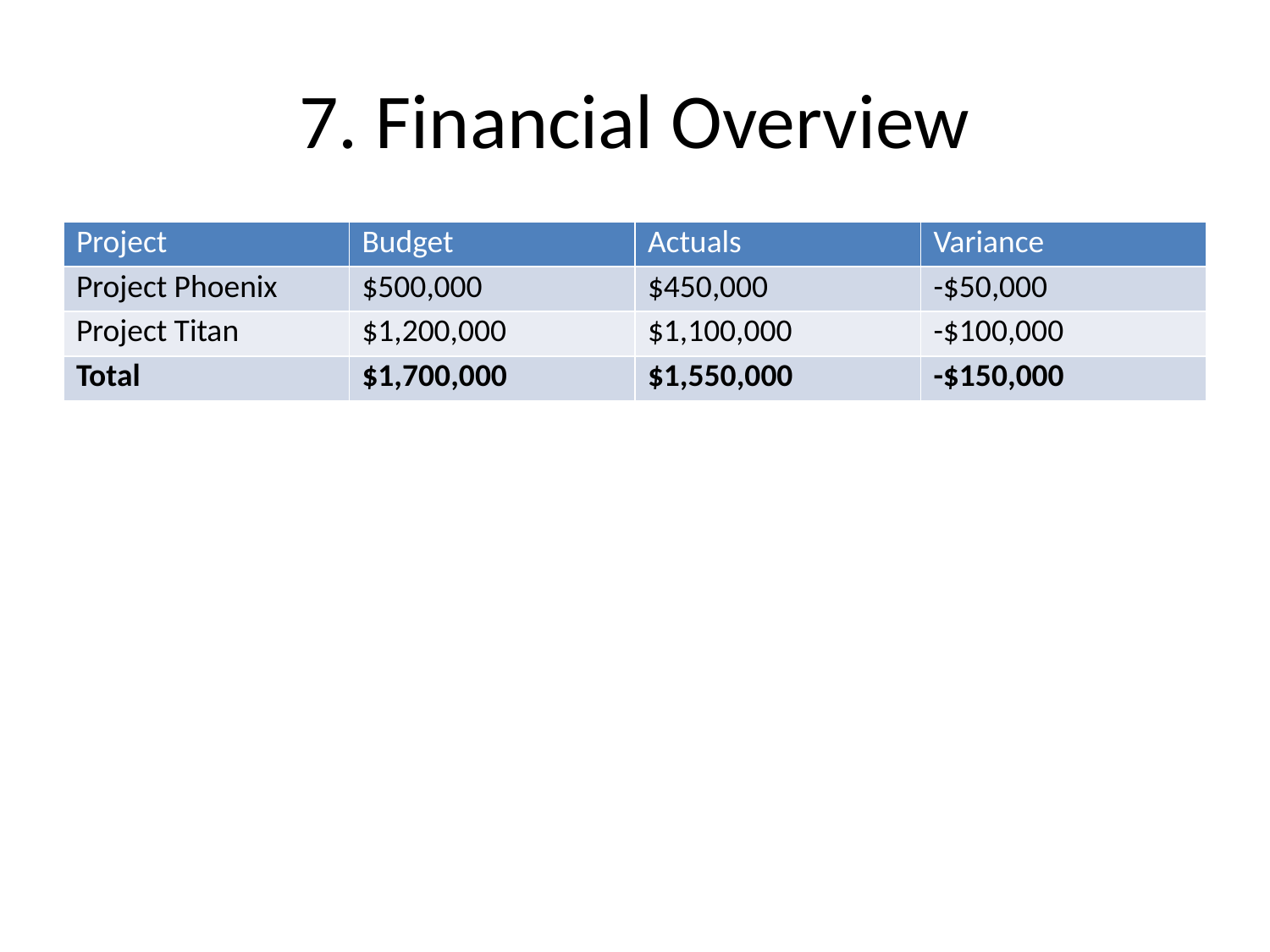

# 7. Financial Overview
| Project | Budget | Actuals | Variance |
| --- | --- | --- | --- |
| Project Phoenix | $500,000 | $450,000 | -$50,000 |
| Project Titan | $1,200,000 | $1,100,000 | -$100,000 |
| Total | $1,700,000 | $1,550,000 | -$150,000 |